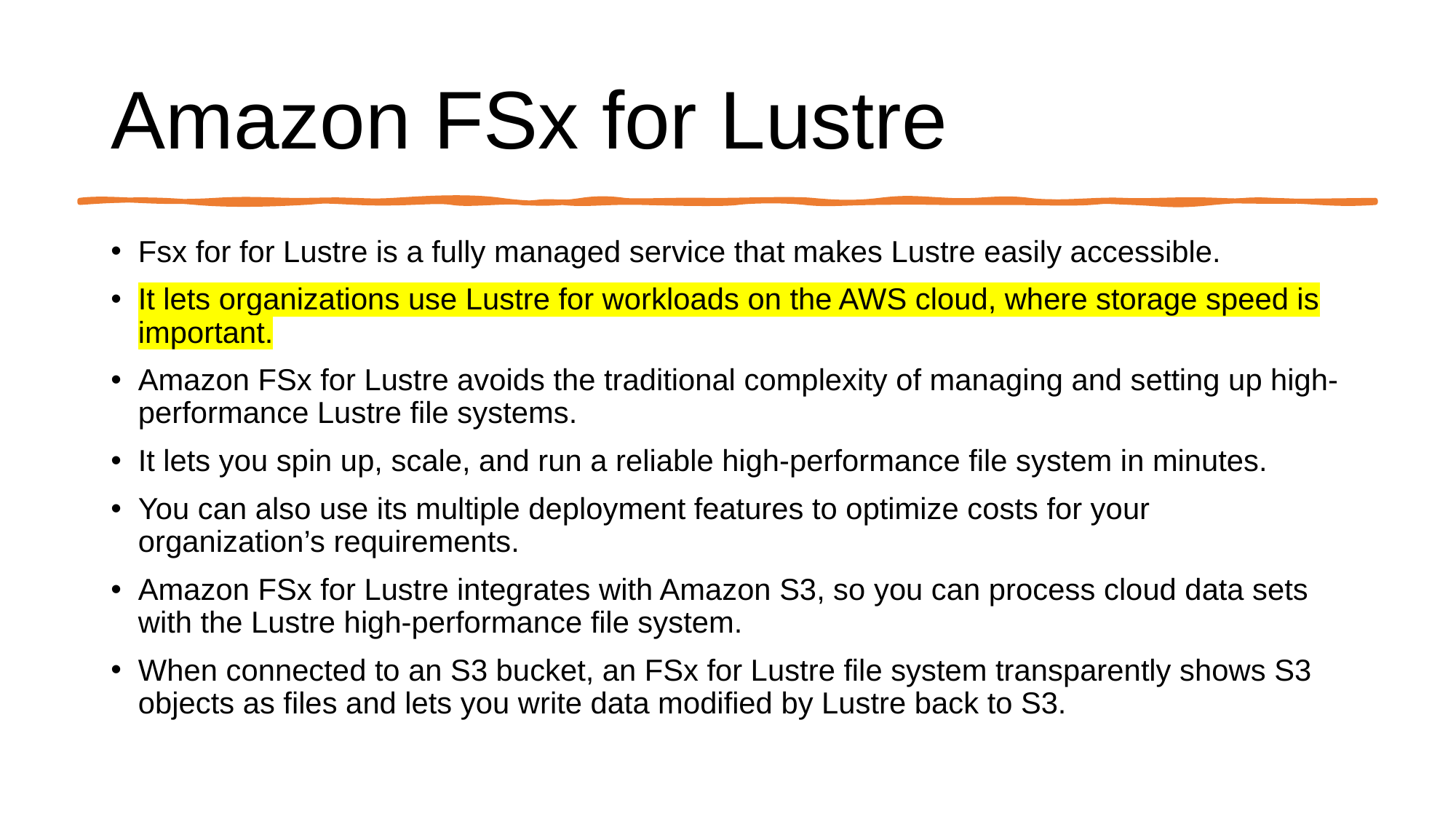

# Amazon FSx for Lustre

Fsx for for Lustre is a fully managed service that makes Lustre easily accessible.
It lets organizations use Lustre for workloads on the AWS cloud, where storage speed is important.
Amazon FSx for Lustre avoids the traditional complexity of managing and setting up high-performance Lustre file systems.
It lets you spin up, scale, and run a reliable high-performance file system in minutes.
You can also use its multiple deployment features to optimize costs for your organization’s requirements.
Amazon FSx for Lustre integrates with Amazon S3, so you can process cloud data sets with the Lustre high-performance file system.
When connected to an S3 bucket, an FSx for Lustre file system transparently shows S3 objects as files and lets you write data modified by Lustre back to S3.